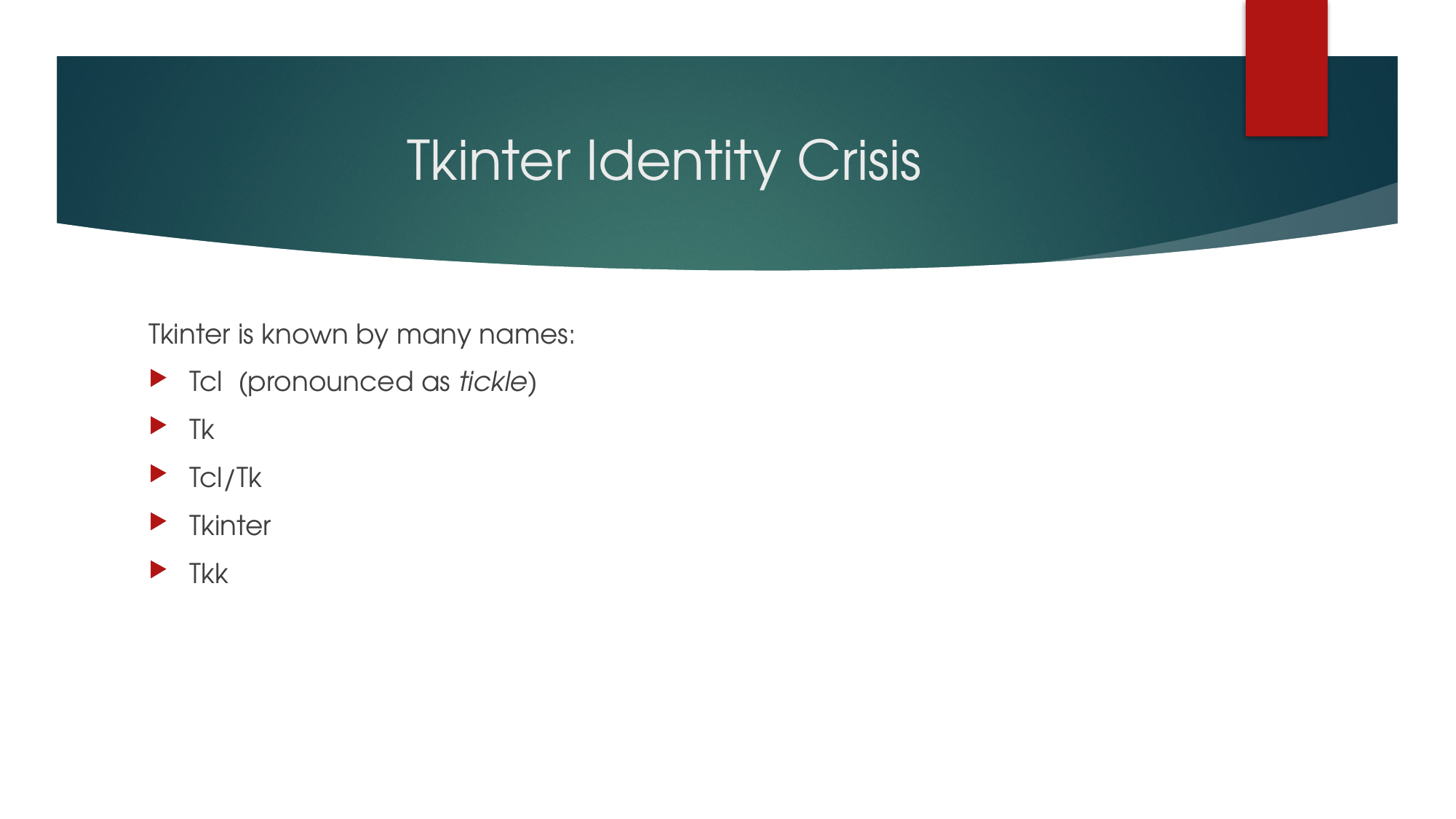

# Tkinter Identity Crisis
Tkinter is known by many names:
Tcl  (pronounced as tickle)
Tk
Tcl/Tk
Tkinter
Tkk